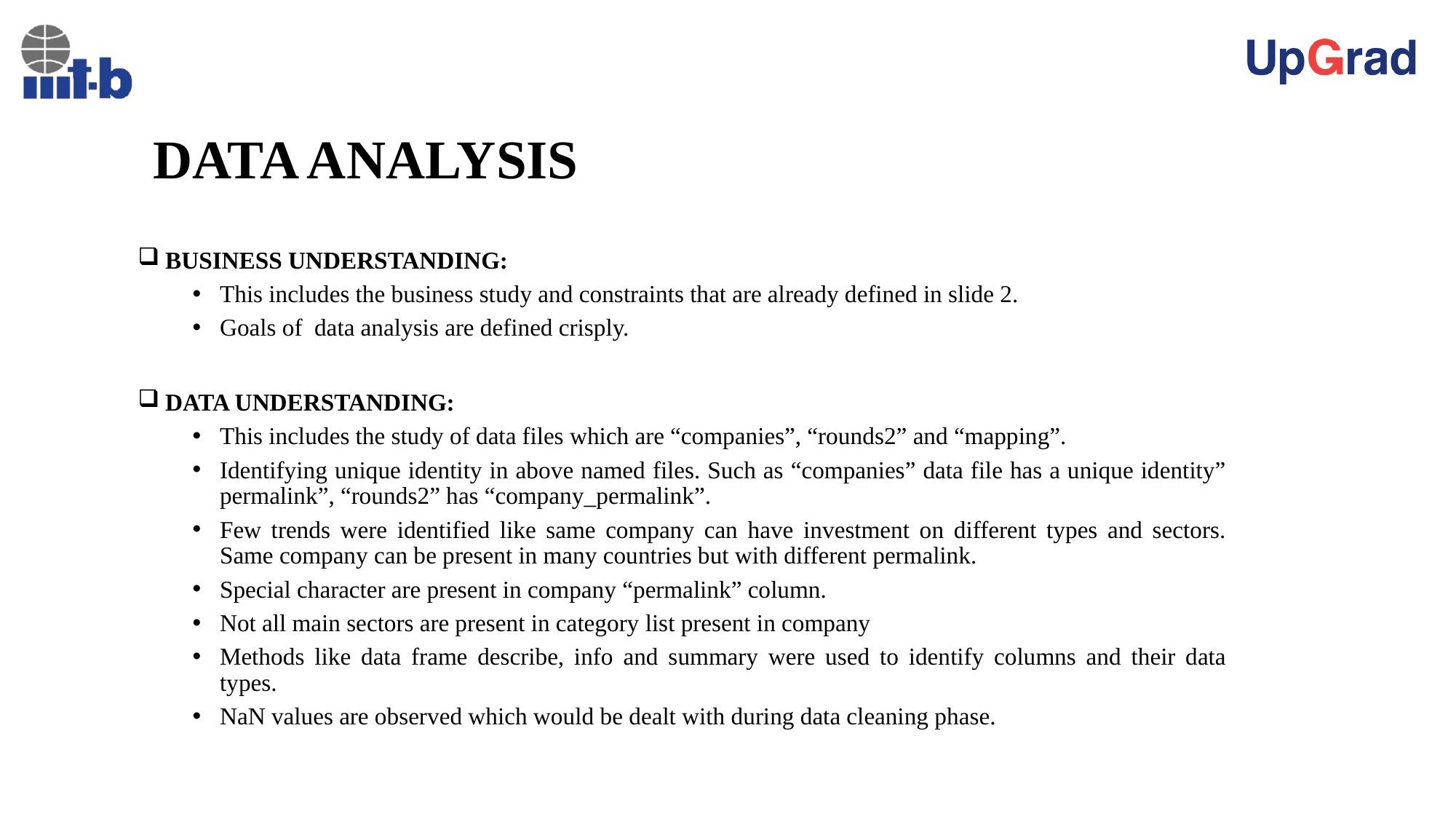

# DATA ANALYSIS
BUSINESS UNDERSTANDING:
This includes the business study and constraints that are already defined in slide 2.
Goals of  data analysis are defined crisply.

DATA UNDERSTANDING:
This includes the study of data files which are “companies”, “rounds2” and “mapping”.
Identifying unique identity in above named files. Such as “companies” data file has a unique identity” permalink”, “rounds2” has “company_permalink”.
Few trends were identified like same company can have investment on different types and sectors. Same company can be present in many countries but with different permalink.
Special character are present in company “permalink” column.
Not all main sectors are present in category list present in company
Methods like data frame describe, info and summary were used to identify columns and their data types.
NaN values are observed which would be dealt with during data cleaning phase.